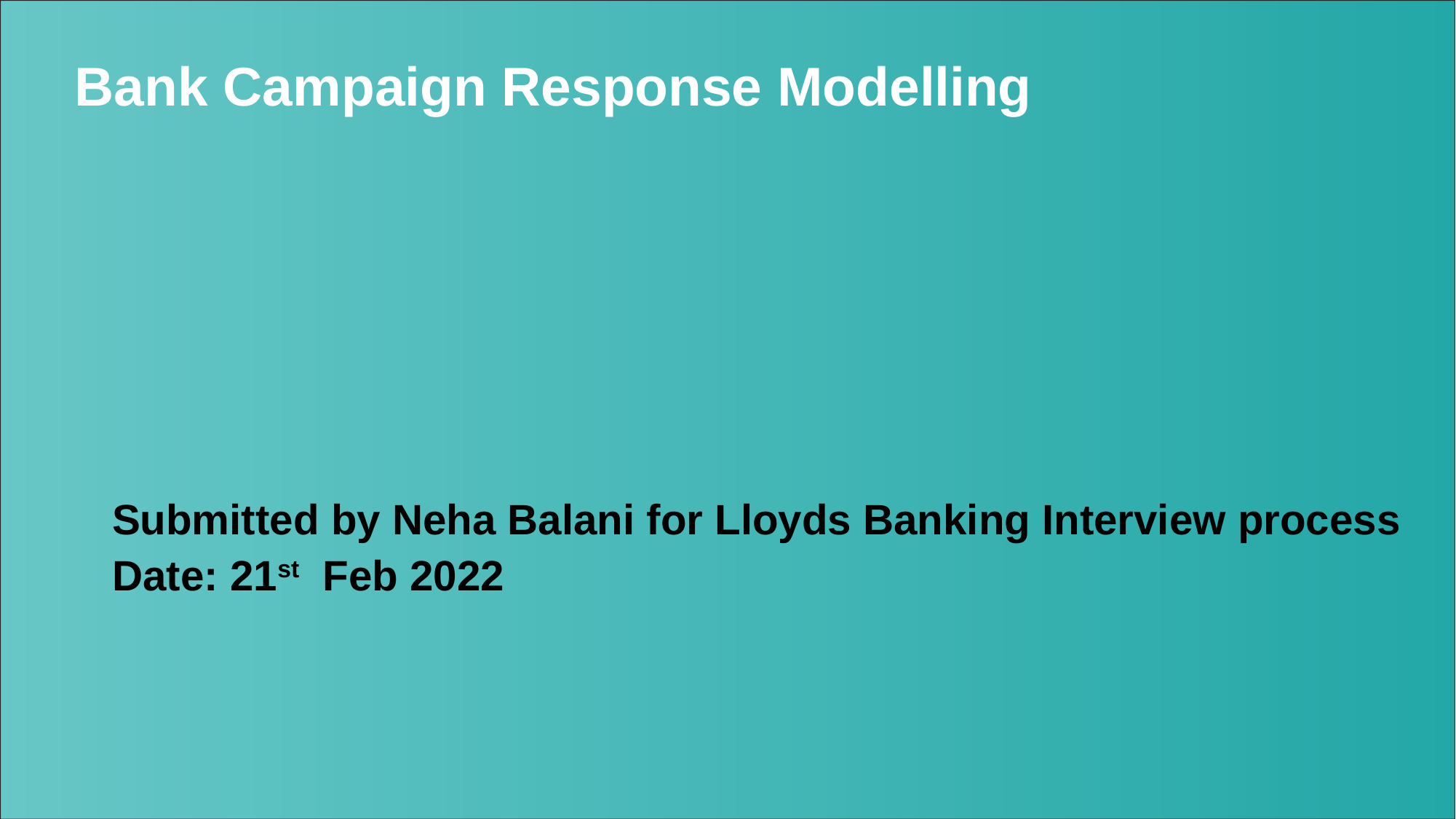

# Bank Campaign Response Modelling
Submitted by Neha Balani for Lloyds Banking Interview process
Date: 21st  Feb 2022